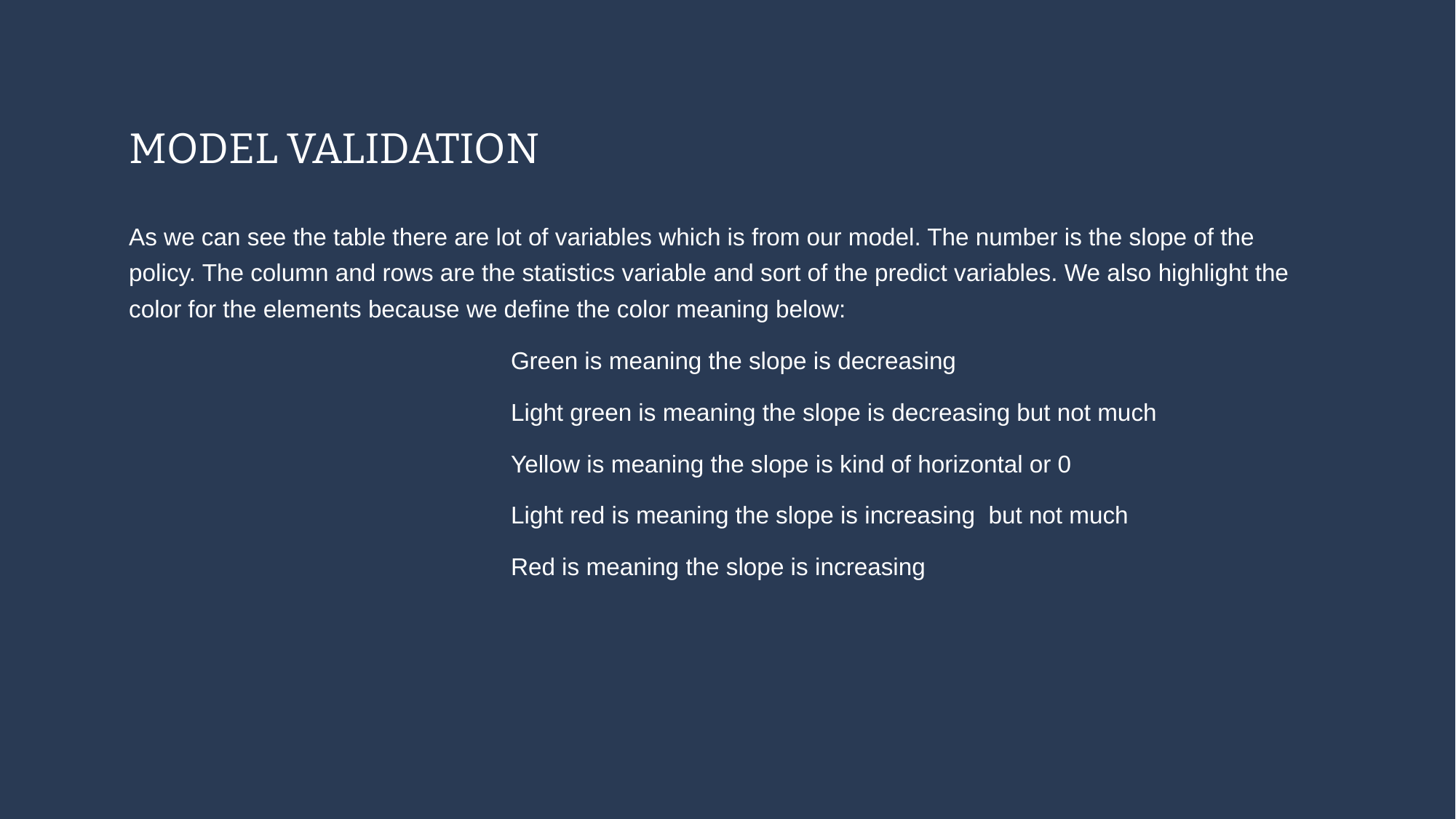

# MODEL VALIDATION

As we can see the table there are lot of variables which is from our model. The number is the slope of the policy. The column and rows are the statistics variable and sort of the predict variables. We also highlight the color for the elements because we define the color meaning below:
Green is meaning the slope is decreasing
Light green is meaning the slope is decreasing but not much
Yellow is meaning the slope is kind of horizontal or 0
Light red is meaning the slope is increasing  but not much
Red is meaning the slope is increasing